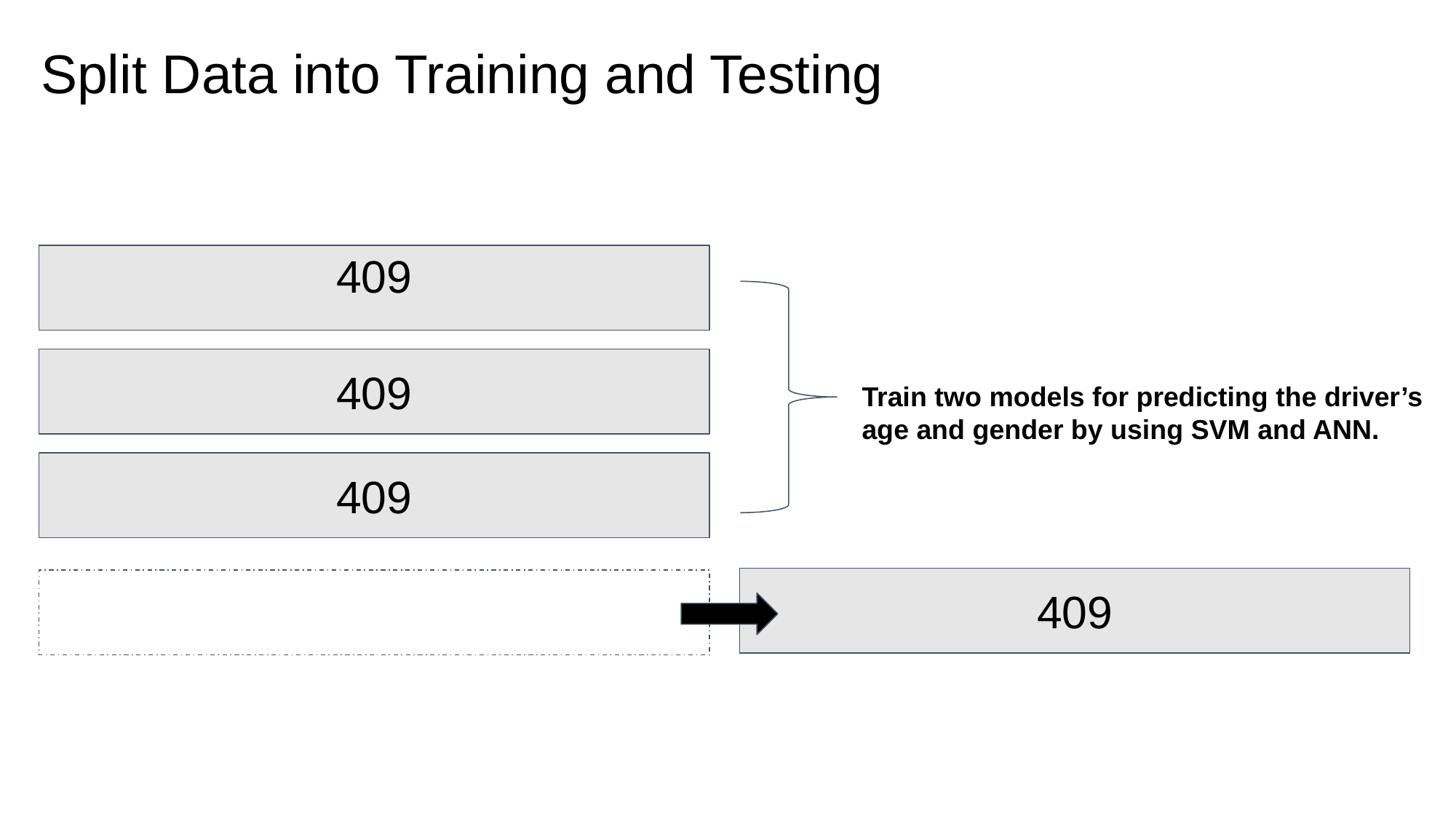

Split Data into Training and Testing
409

409
Train two models for predicting the driver’s age and gender by using SVM and ANN.
409
409